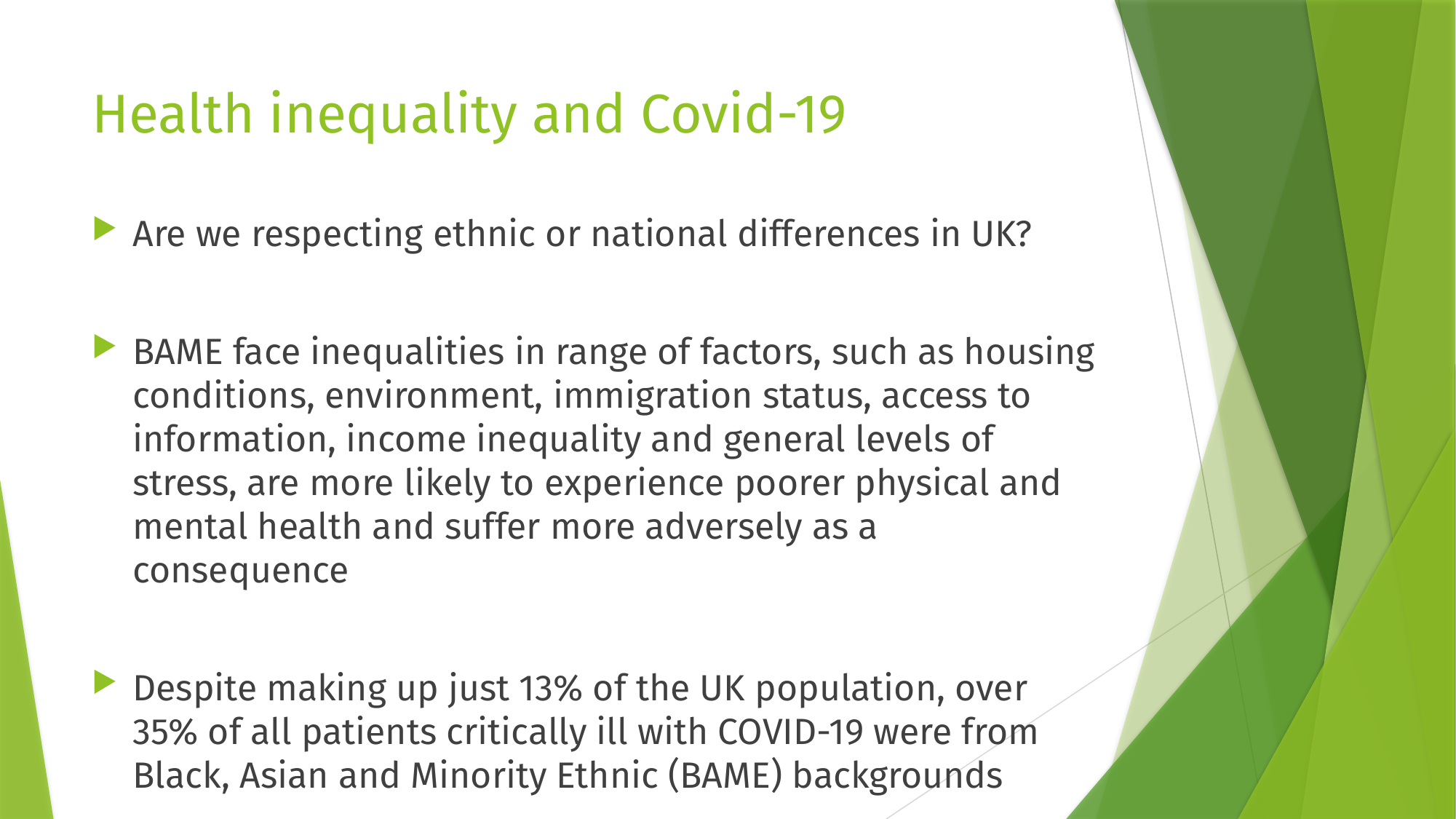

# Health inequality and Covid-19
Are we respecting ethnic or national differences in UK?

BAME face inequalities in range of factors, such as housing conditions, environment, immigration status, access to information, income inequality and general levels of stress, are more likely to experience poorer physical and mental health and suffer more adversely as a consequence

Despite making up just 13% of the UK population, over 35% of all patients critically ill with COVID-19 were from Black, Asian and Minority Ethnic (BAME) backgrounds